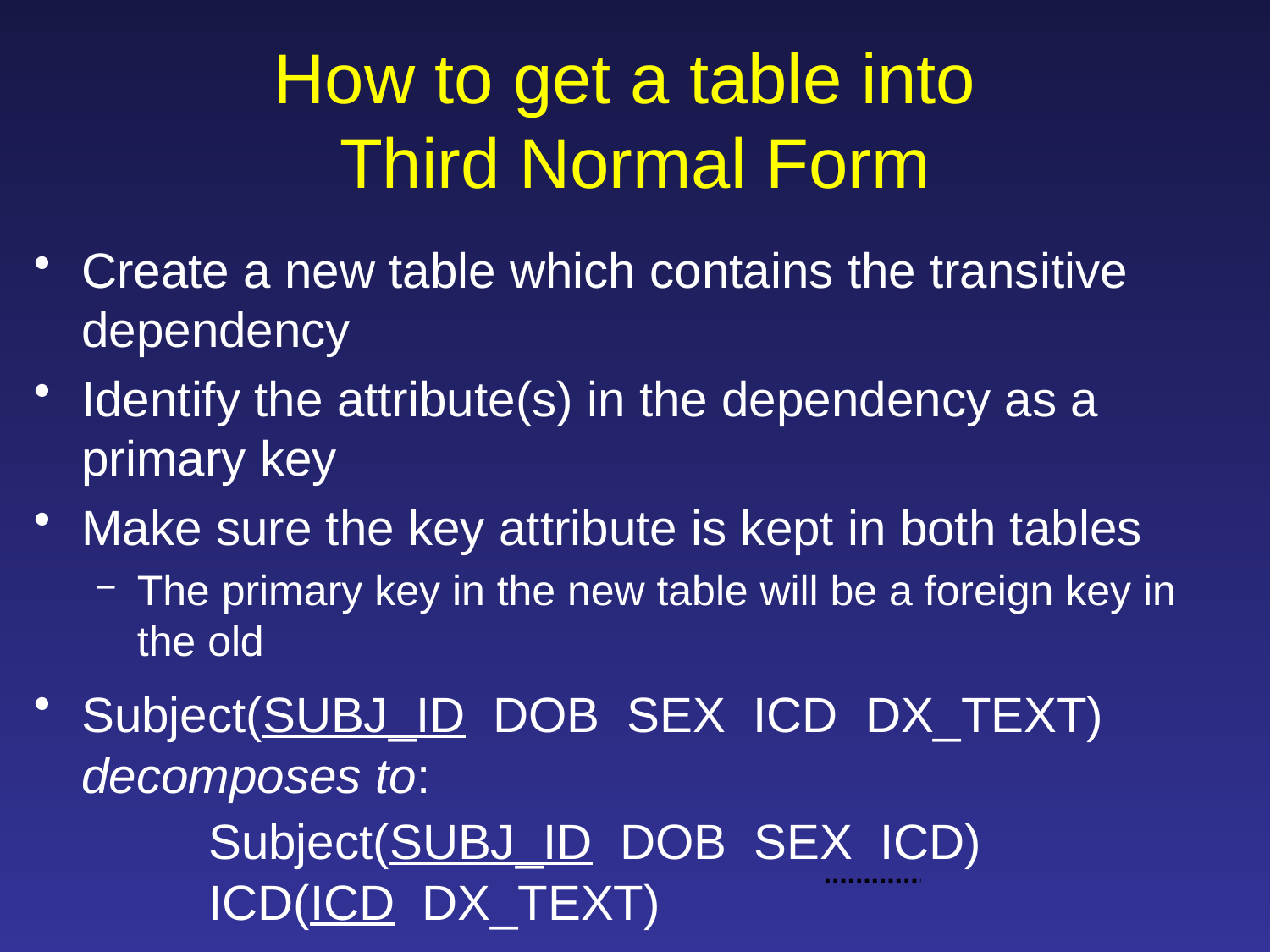

# How to get a table into Third Normal Form
Create a new table which contains the transitive dependency
Identify the attribute(s) in the dependency as a primary key
Make sure the key attribute is kept in both tables
The primary key in the new table will be a foreign key in the old
Subject(SUBJ_ID  DOB  SEX  ICD  DX_TEXT) decomposes to:
	Subject(SUBJ_ID  DOB  SEX  ICD)
	ICD(ICD  DX_TEXT)